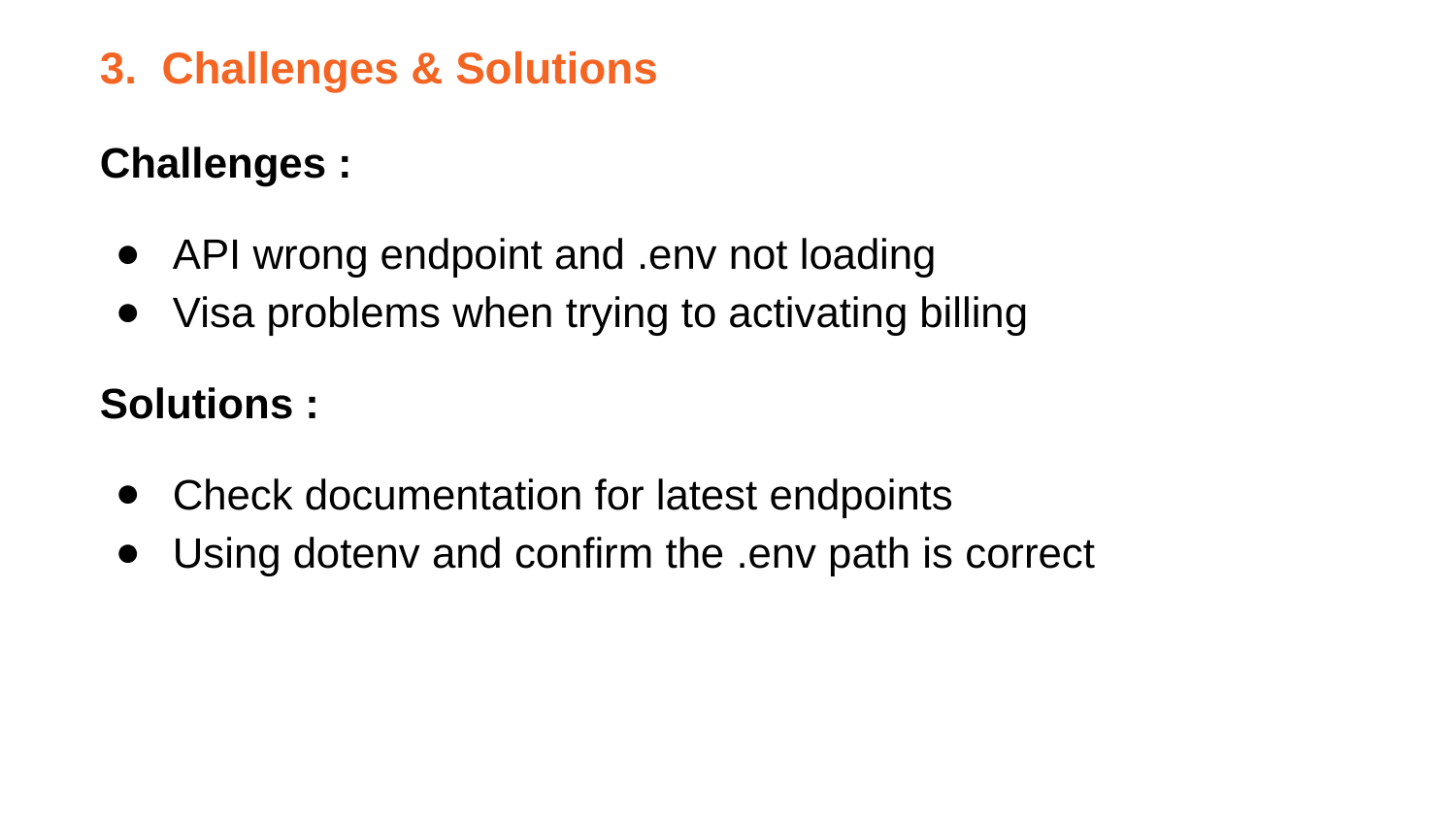

3.  Challenges & Solutions
Challenges :
API wrong endpoint and .env not loading
Visa problems when trying to activating billing
Solutions :
Check documentation for latest endpoints
Using dotenv and confirm the .env path is correct